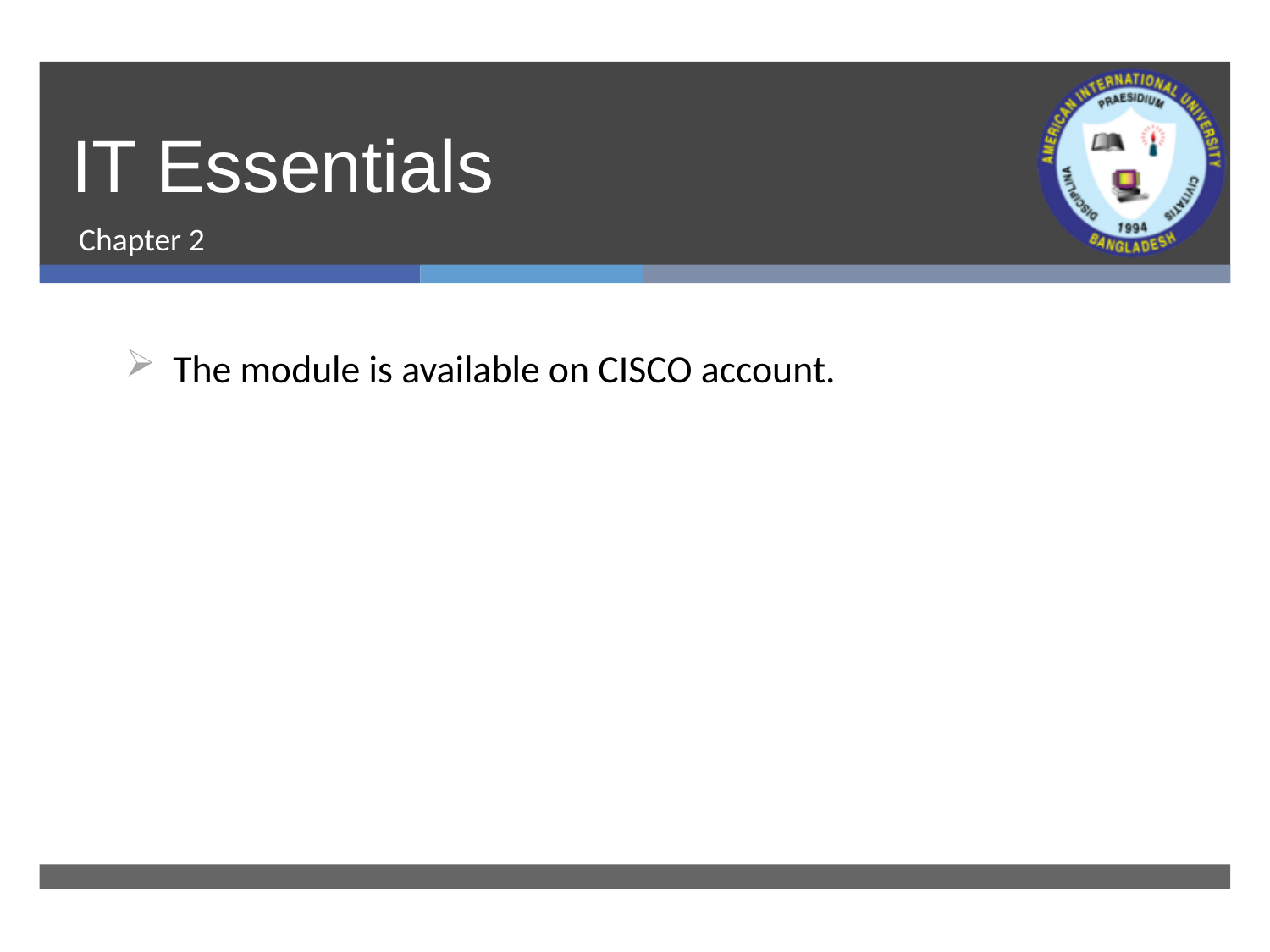

# IT Essentials
Chapter 2
The module is available on CISCO account.